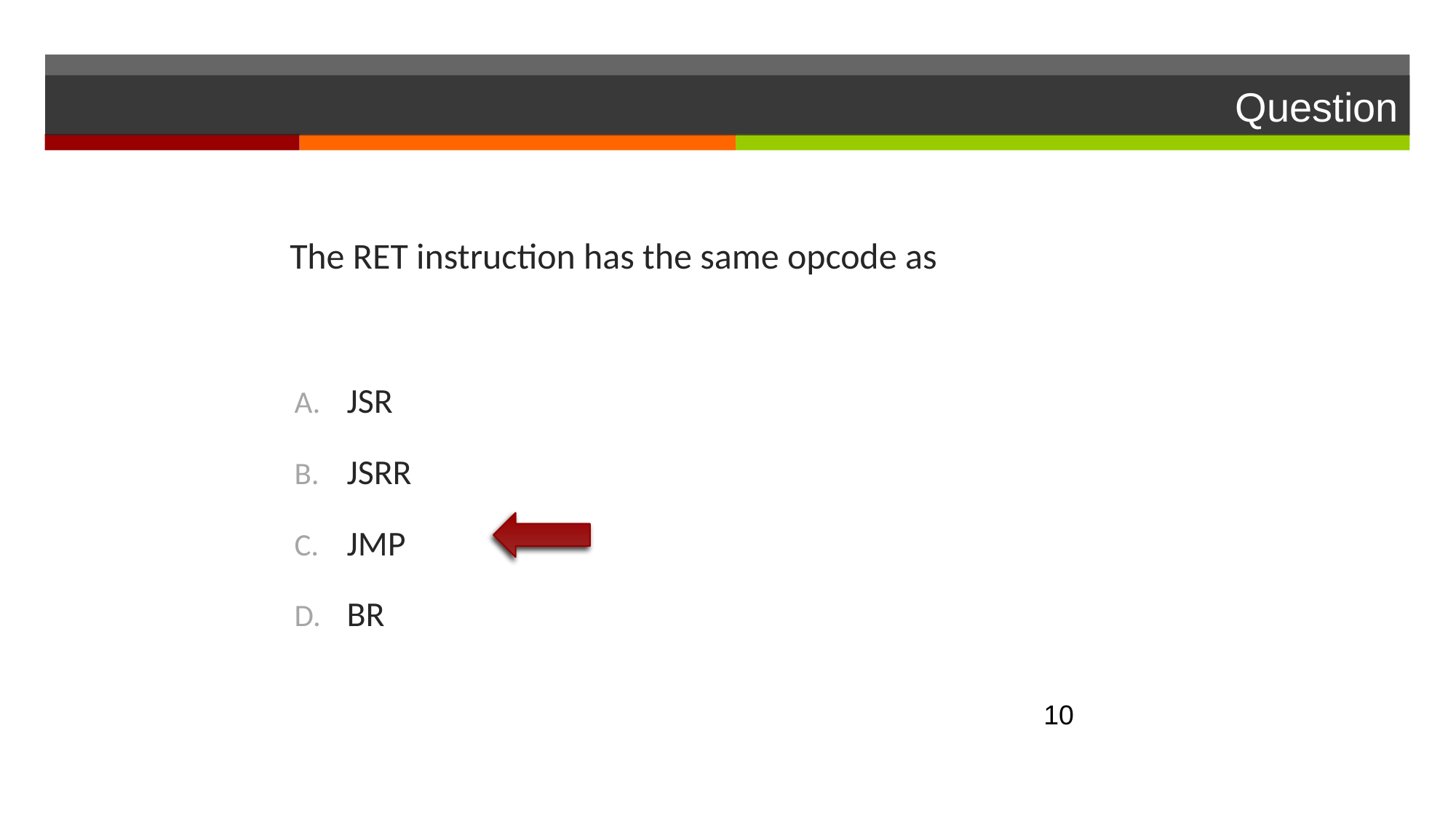

# Question
The RET instruction has the same opcode as
JSR
JSRR
JMP
BR

Today’s number is 78,423

10